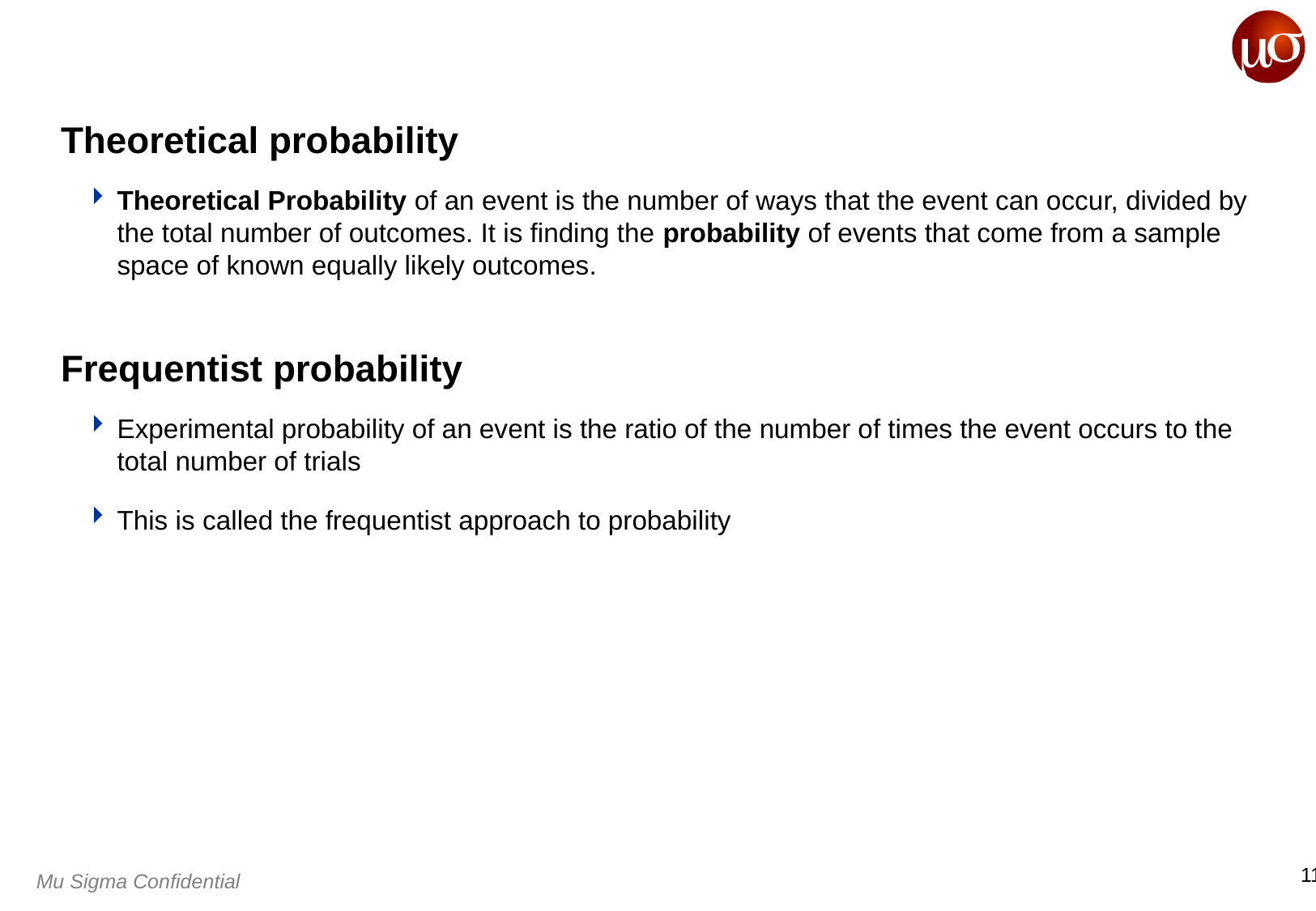

# Theoretical probability
Theoretical Probability of an event is the number of ways that the event can occur, divided by the total number of outcomes. It is finding the probability of events that come from a sample space of known equally likely outcomes.

Frequentist probability
Experimental probability of an event is the ratio of the number of times the event occurs to the total number of trials
This is called the frequentist approach to probability